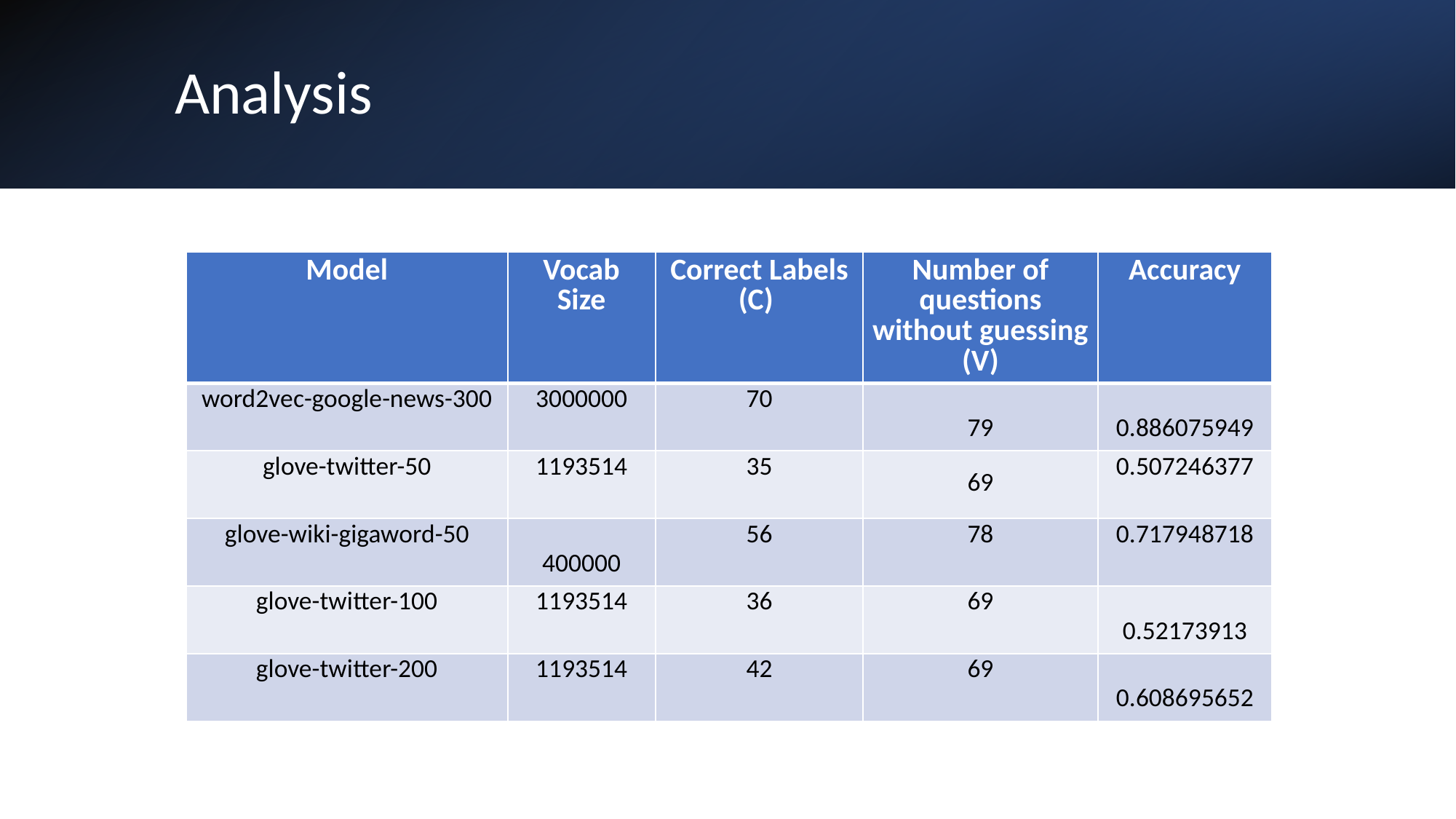

# Analysis
| Model | Vocab Size | Correct Labels (C) | Number of questions without guessing (V) | Accuracy |
| --- | --- | --- | --- | --- |
| word2vec-google-news-300 | 3000000 | 70 | 79 | 0.886075949 |
| glove-twitter-50 | 1193514 | 35 | 69 | 0.507246377 |
| glove-wiki-gigaword-50 | 400000 | 56 | 78 | 0.717948718 |
| glove-twitter-100 | 1193514 | 36 | 69 | 0.52173913 |
| glove-twitter-200 | 1193514 | 42 | 69 | 0.608695652 |